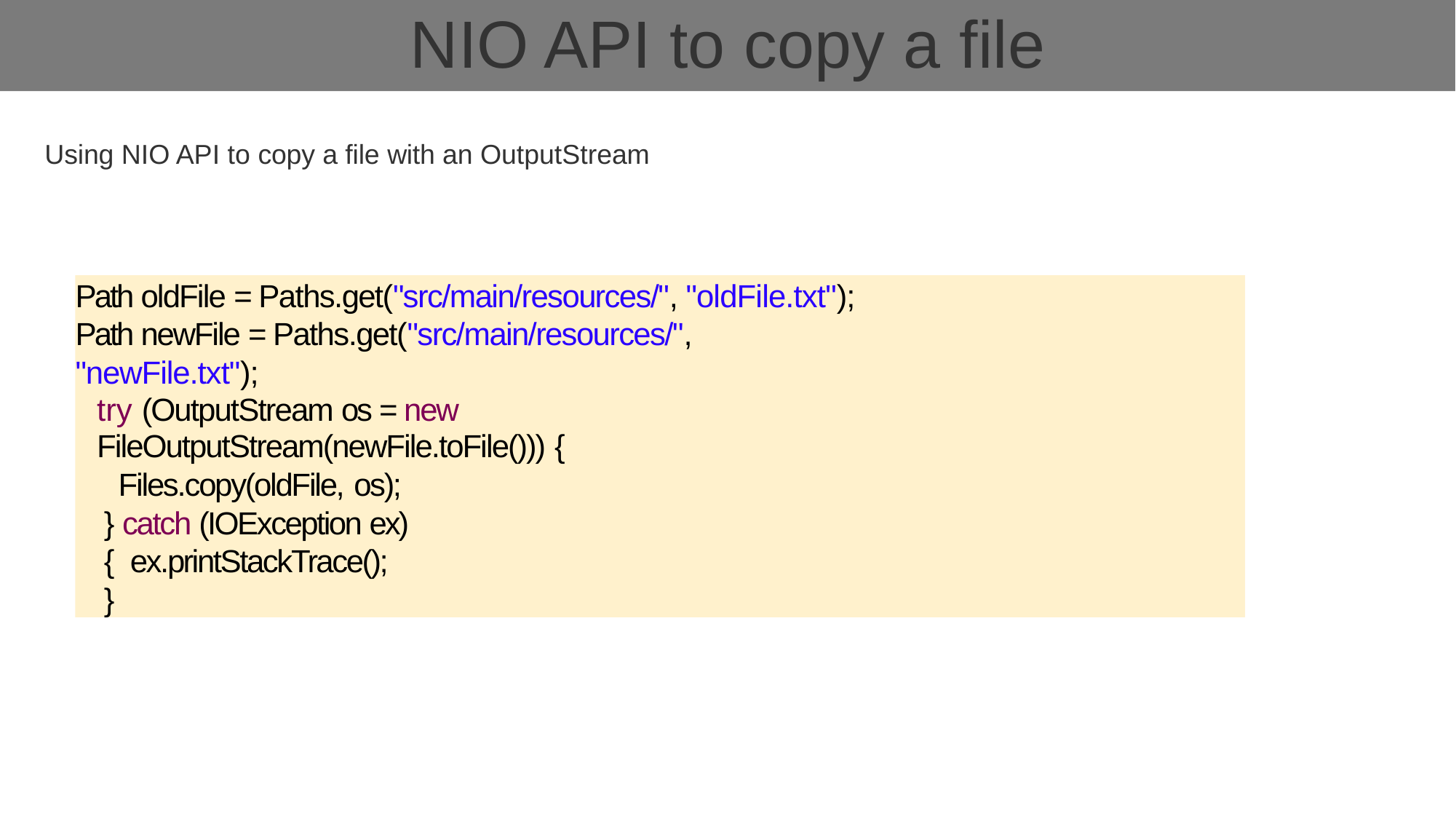

# NIO API to copy a file
Using NIO API to copy a file with an OutputStream
Path oldFile = Paths.get("src/main/resources/", "oldFile.txt");  Path newFile = Paths.get("src/main/resources/", "newFile.txt");
try (OutputStream os = new FileOutputStream(newFile.toFile())) {
Files.copy(oldFile, os);
} catch (IOException ex) {  ex.printStackTrace();
}